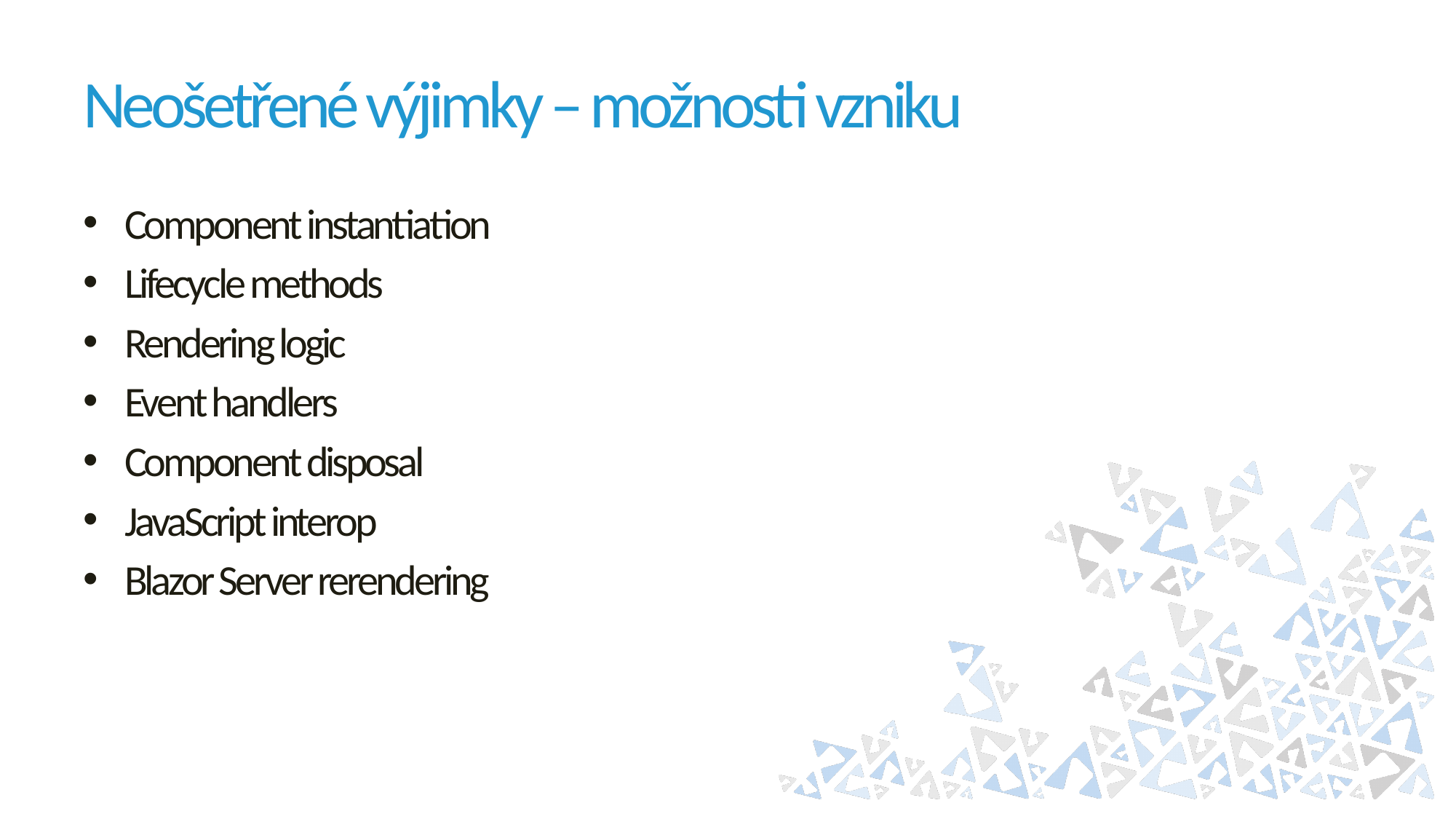

# Neošetřené výjimky – možnosti vzniku
Component instantiation
Lifecycle methods
Rendering logic
Event handlers
Component disposal
JavaScript interop
Blazor Server rerendering